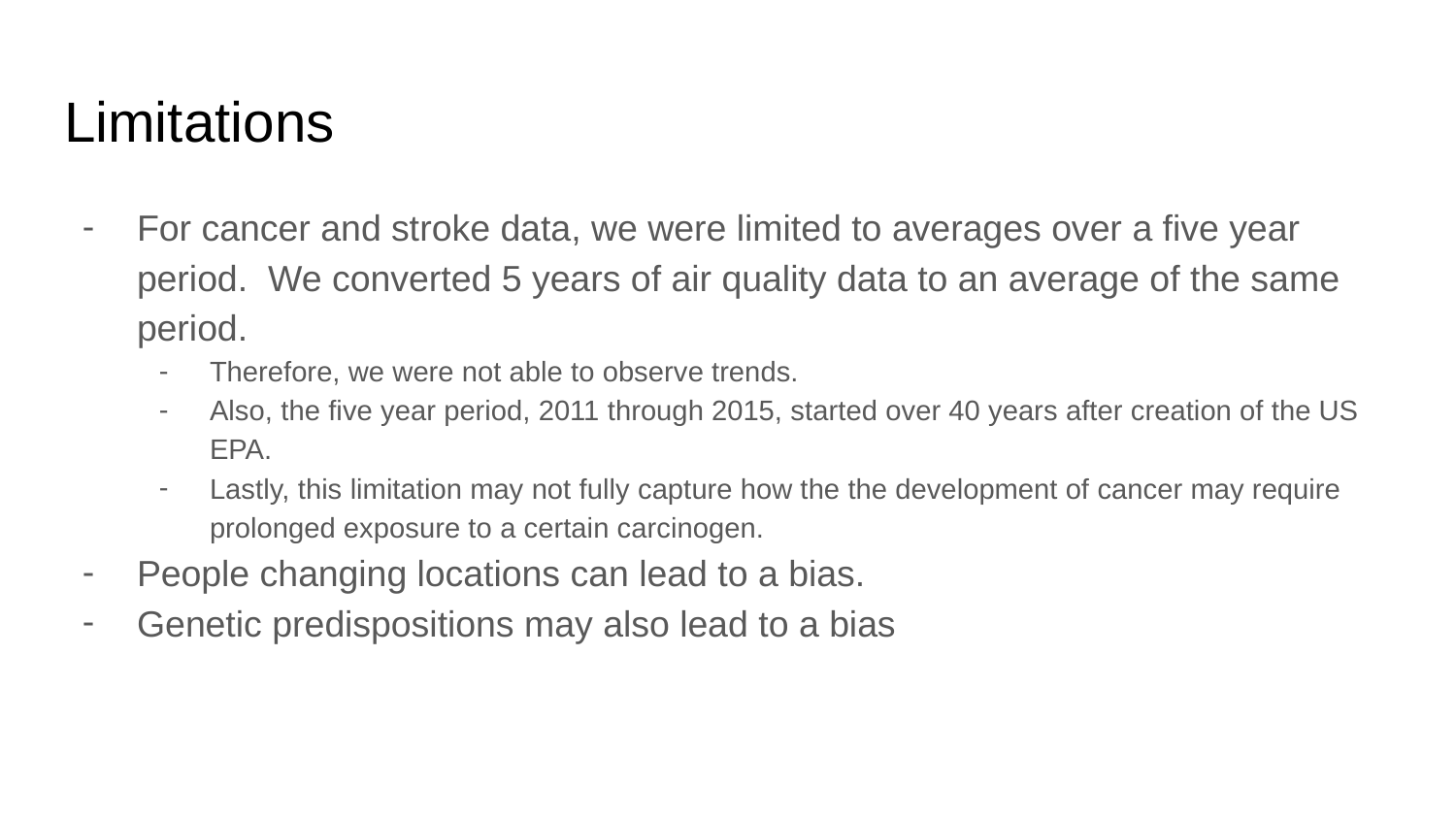

# Limitations
For cancer and stroke data, we were limited to averages over a five year  period.  We converted 5 years of air quality data to an average of the same period.
Therefore, we were not able to observe trends.
Also, the five year period, 2011 through 2015, started over 40 years after creation of the US  EPA.
Lastly, this limitation may not fully capture how the the development of cancer may require prolonged exposure to a certain carcinogen.
People changing locations can lead to a bias.
Genetic predispositions may also lead to a bias